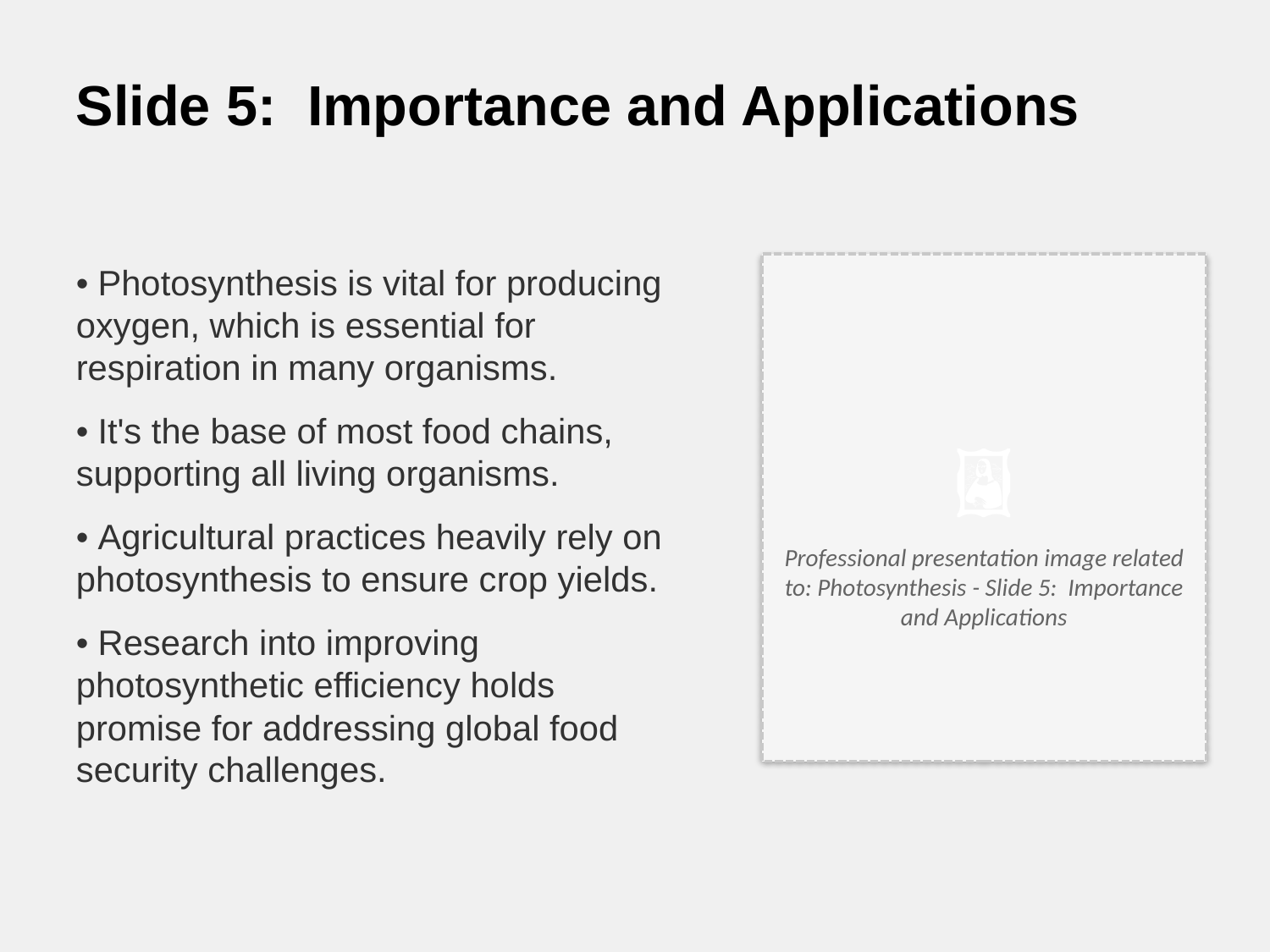

Slide 5:  Importance and Applications
• Photosynthesis is vital for producing oxygen, which is essential for respiration in many organisms.
• It's the base of most food chains, supporting all living organisms.
• Agricultural practices heavily rely on photosynthesis to ensure crop yields.
• Research into improving photosynthetic efficiency holds promise for addressing global food security challenges.

🖼️
Professional presentation image related to: Photosynthesis - Slide 5:  Importance and Applications